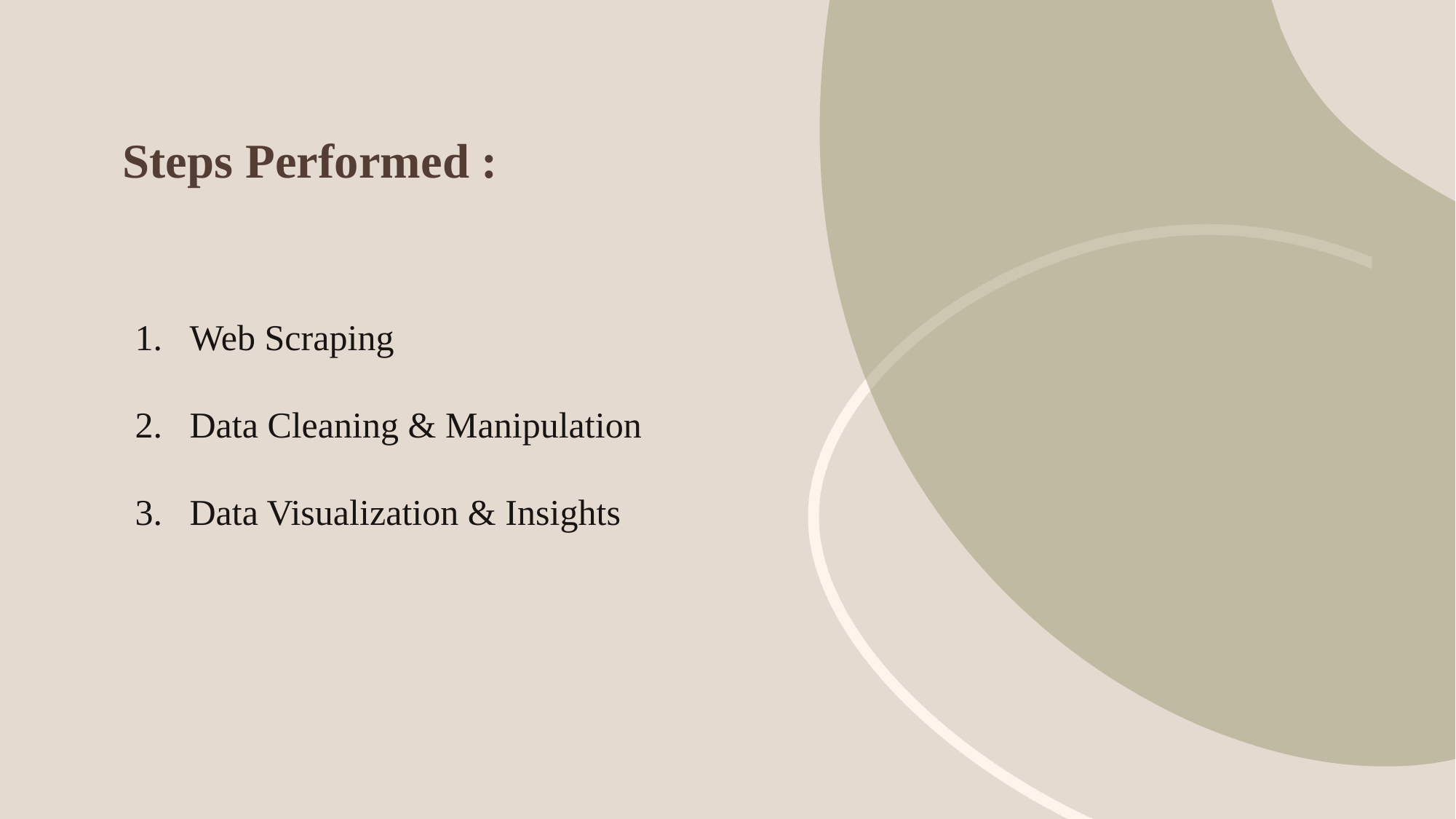

# Steps Performed :

Web Scraping
Data Cleaning & Manipulation
Data Visualization & Insights